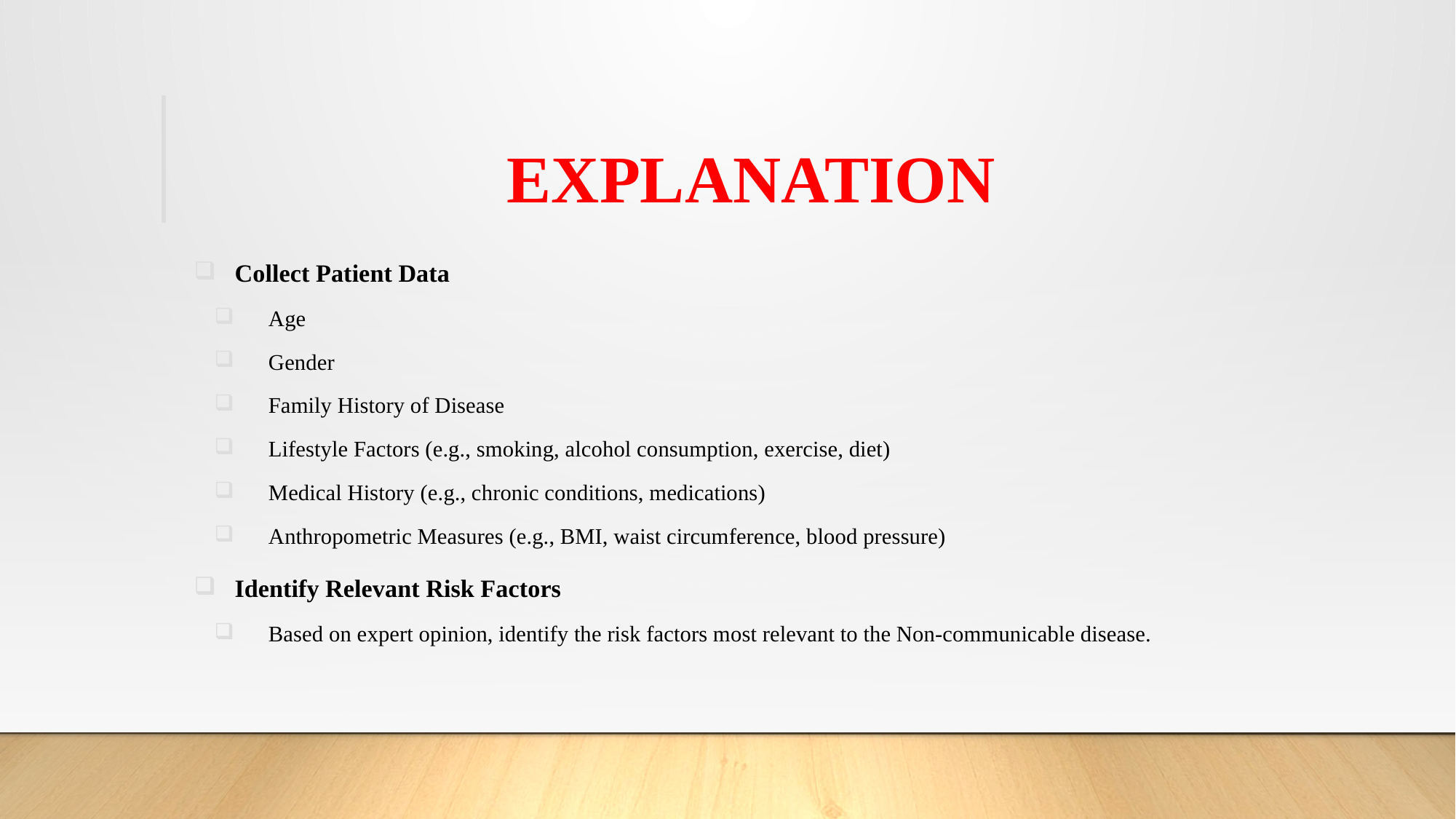

# EXPLANATION
Collect Patient Data
Age
Gender
Family History of Disease
Lifestyle Factors (e.g., smoking, alcohol consumption, exercise, diet)
Medical History (e.g., chronic conditions, medications)
Anthropometric Measures (e.g., BMI, waist circumference, blood pressure)
Identify Relevant Risk Factors
Based on expert opinion, identify the risk factors most relevant to the Non-communicable disease.